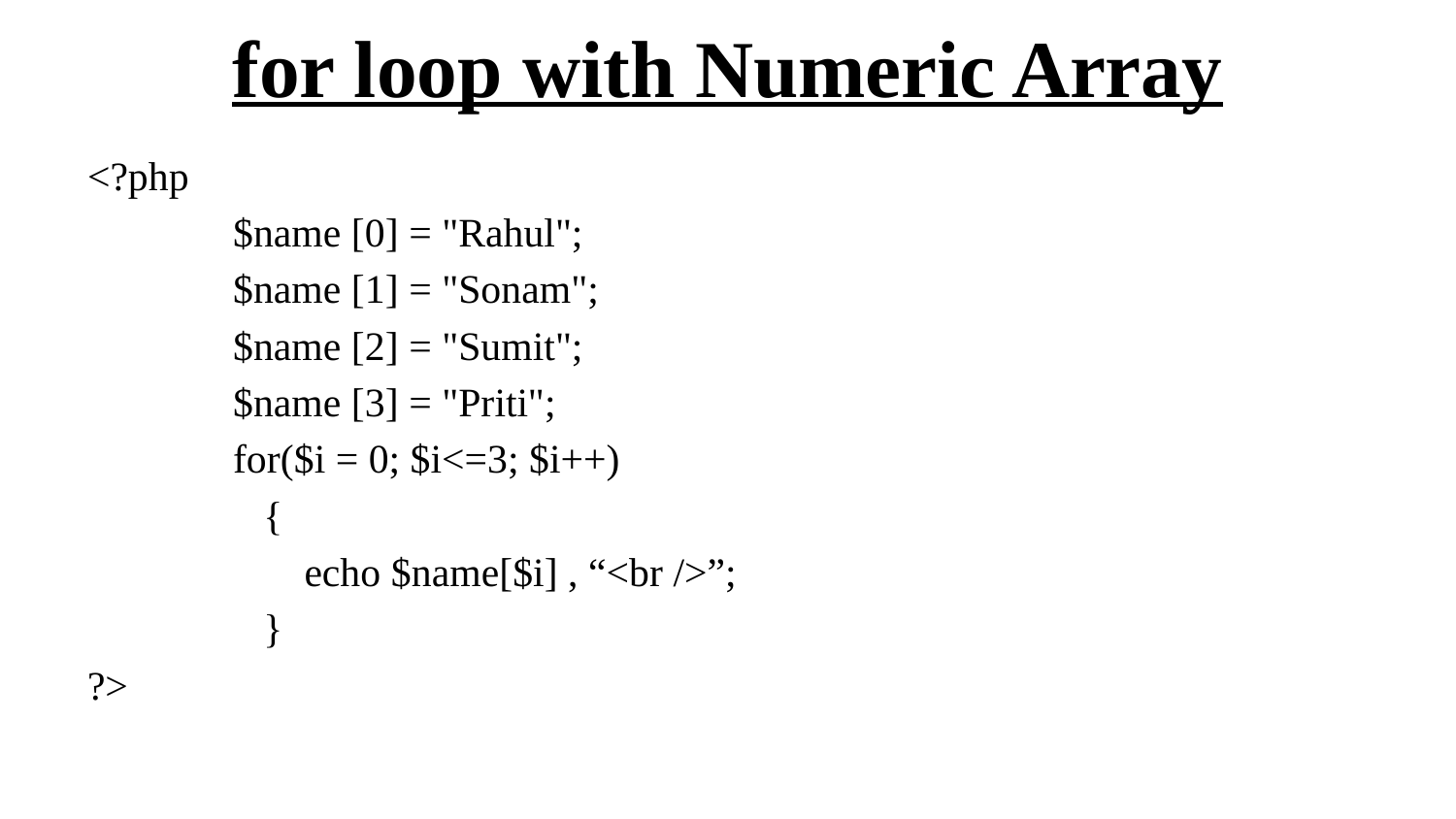

# for loop with Numeric Array
<?php
	$name [0] = "Rahul";
	$name [1] = "Sonam";
	$name [2] = "Sumit";
	$name [3] = "Priti";
	for($i = 0; $i<=3; $i++)
	   {
	       echo $name[$i] , “<br />”;
	   }
?>